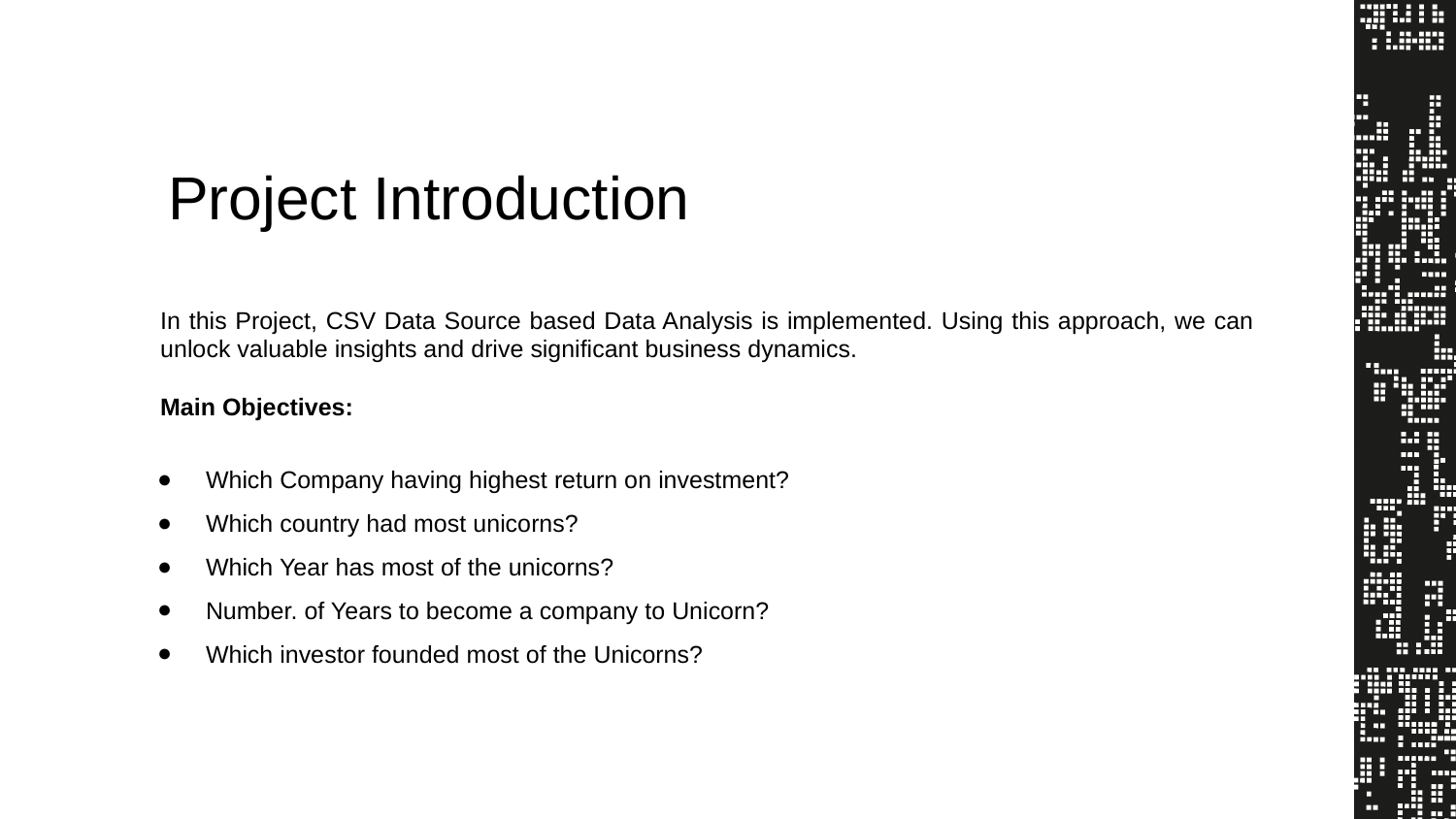

Project Introduction
In this Project, CSV Data Source based Data Analysis is implemented. Using this approach, we can unlock valuable insights and drive significant business dynamics.

Main Objectives:

﻿﻿Which Company having highest return on investment?
﻿﻿Which country had most unicorns?
﻿﻿Which Year has most of the unicorns?
﻿﻿Number. of Years to become a company to Unicorn?
Which investor founded most of the Unicorns?